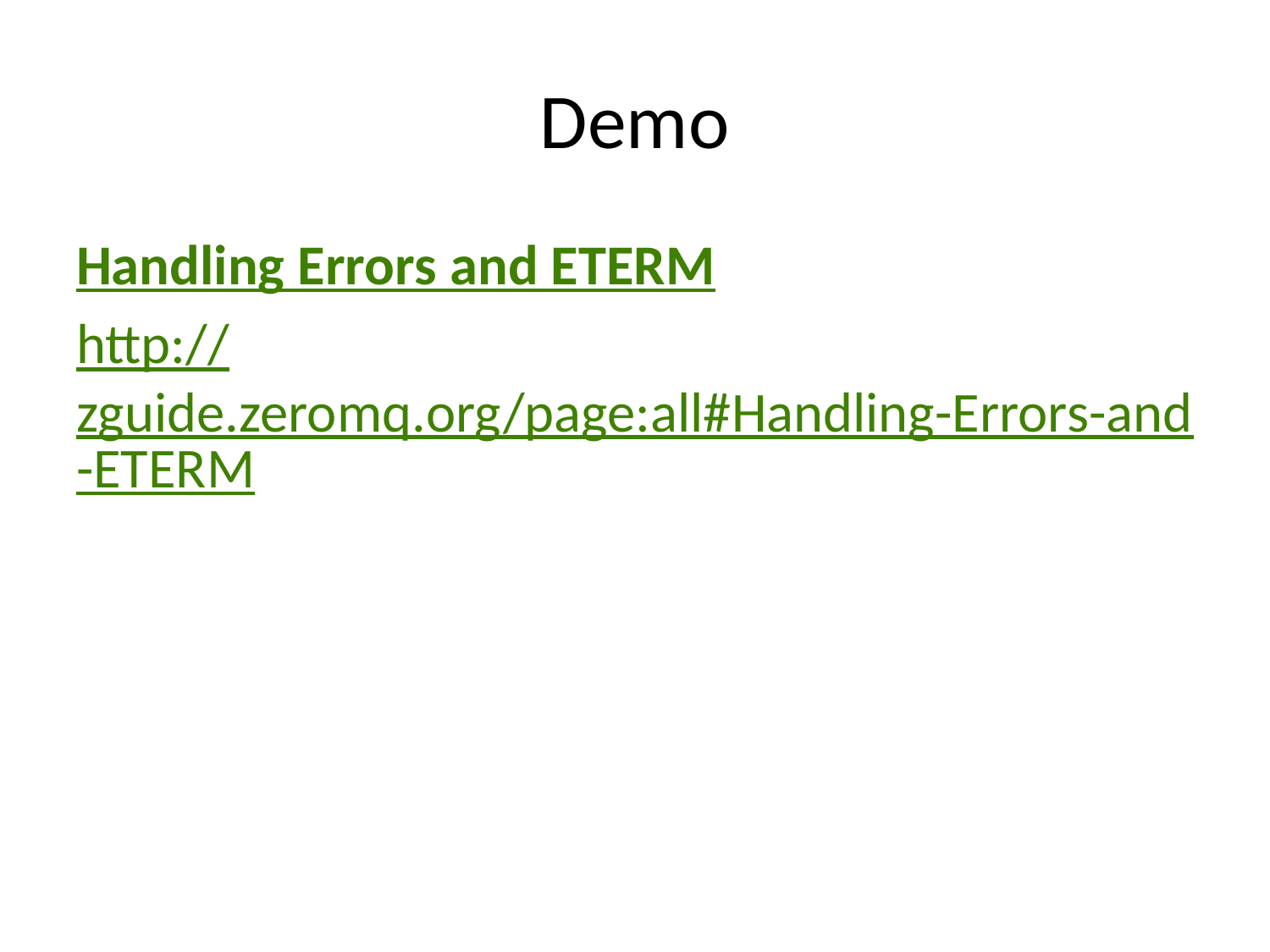

# Demo
Handling Errors and ETERM
http://zguide.zeromq.org/page:all#Handling-Errors-and-ETERM